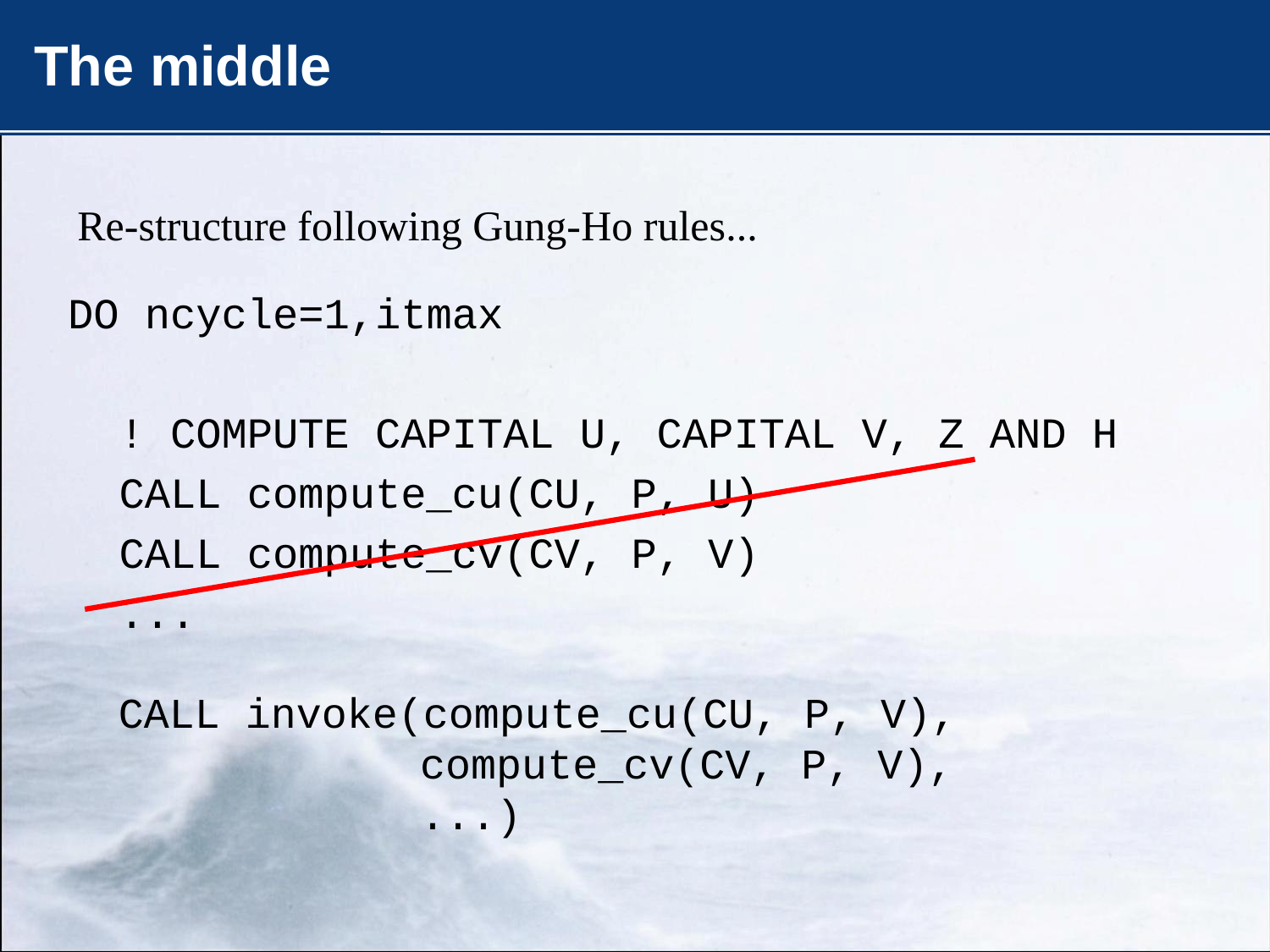

# The middle
Re-structure following Gung-Ho rules...
DO ncycle=1,itmax

  ! COMPUTE CAPITAL U, CAPITAL V, Z AND H
  CALL compute_cu(CU, P, U)
  CALL compute_cv(CV, P, V)
  ...
  CALL invoke(compute_cu(CU, P, V),
            compute_cv(CV, P, V),
            ...)